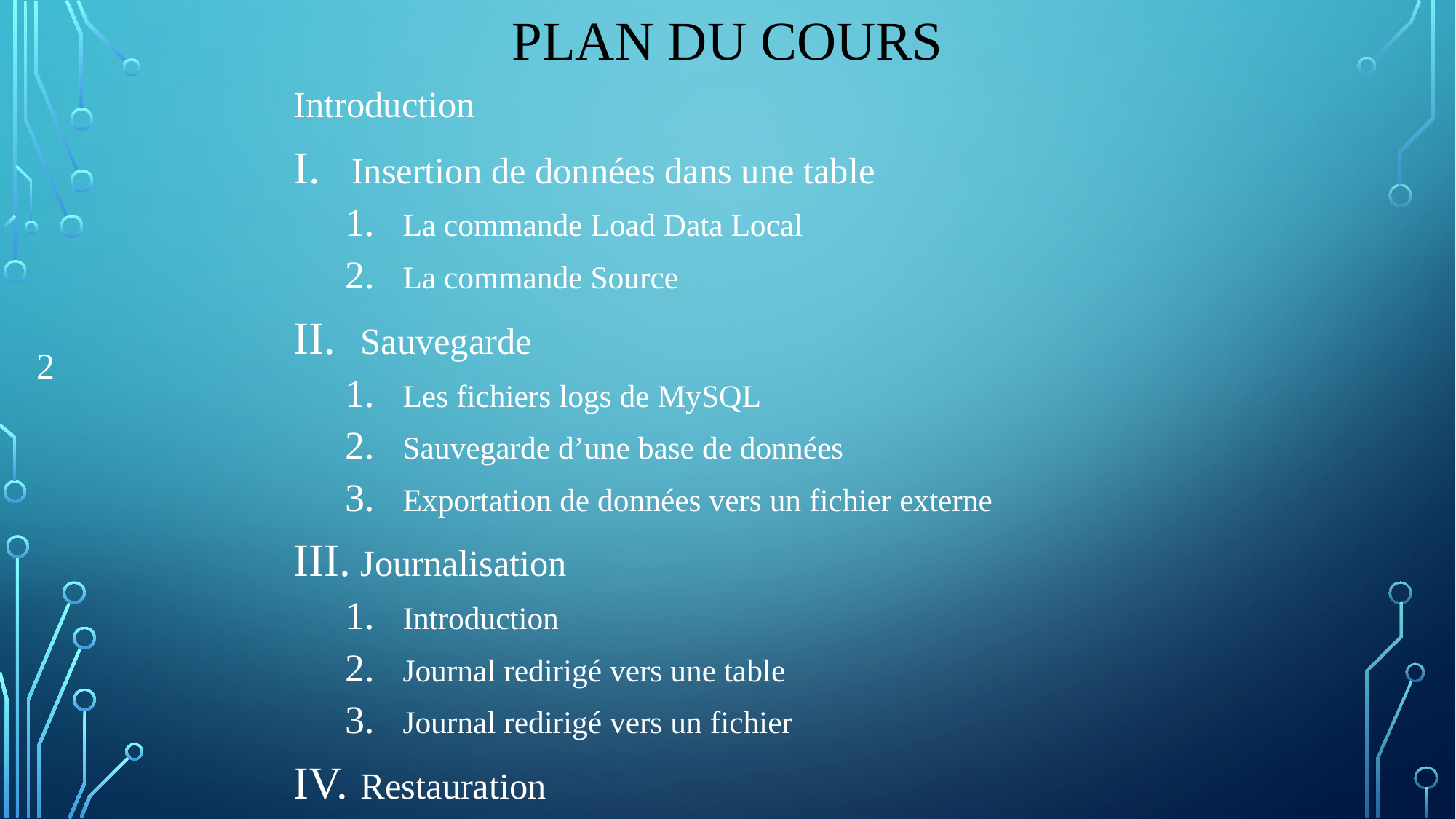

# Plan du cours
Introduction
Insertion de données dans une table
La commande Load Data Local
La commande Source
 Sauvegarde
Les fichiers logs de MySQL
Sauvegarde d’une base de données
Exportation de données vers un fichier externe
 Journalisation
Introduction
Journal redirigé vers une table
Journal redirigé vers un fichier
 Restauration
2